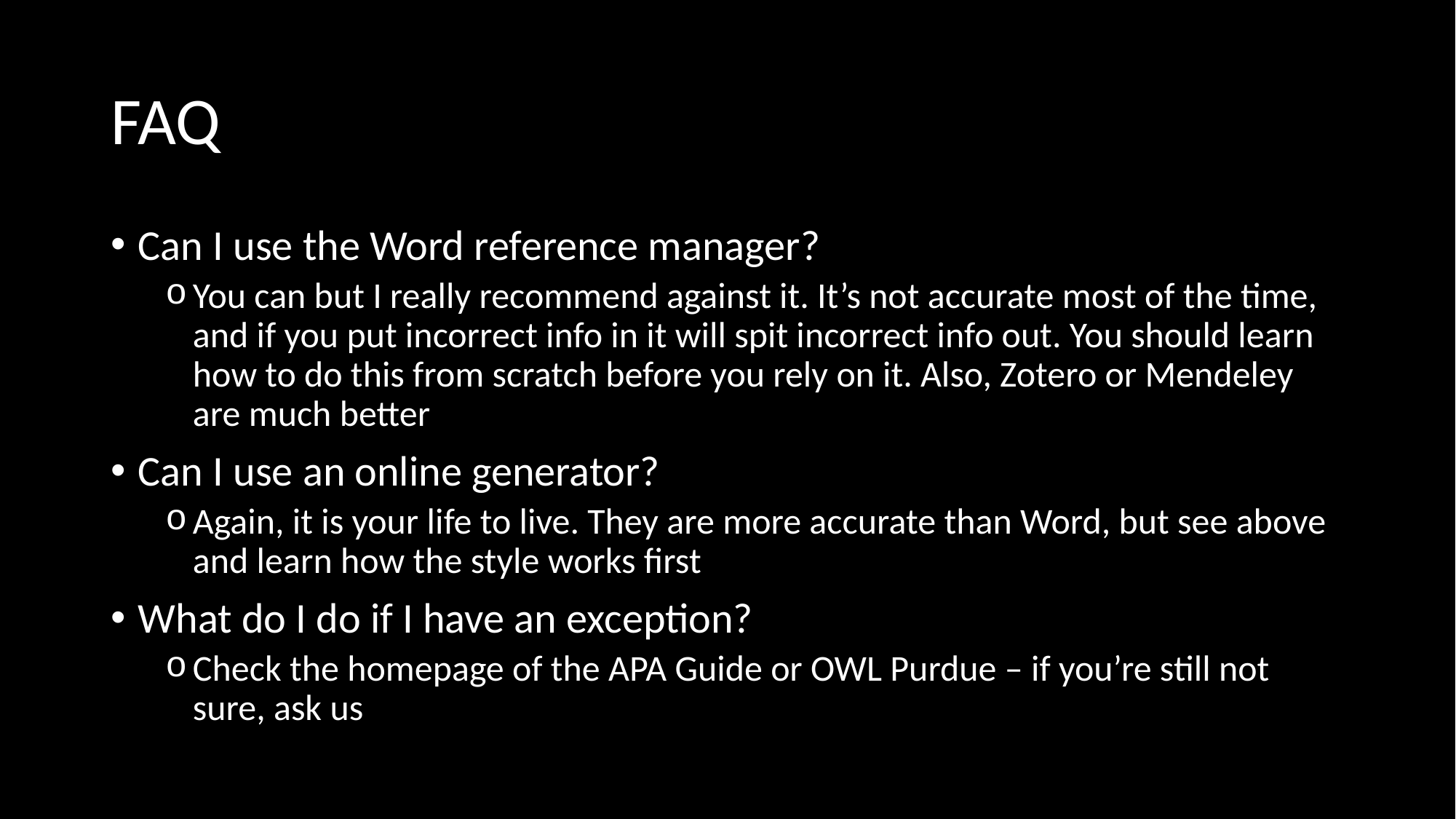

# FAQ
Can I use the Word reference manager?
You can but I really recommend against it. It’s not accurate most of the time, and if you put incorrect info in it will spit incorrect info out. You should learn how to do this from scratch before you rely on it. Also, Zotero or Mendeley are much better
Can I use an online generator?
Again, it is your life to live. They are more accurate than Word, but see above and learn how the style works first
What do I do if I have an exception?
Check the homepage of the APA Guide or OWL Purdue – if you’re still not sure, ask us